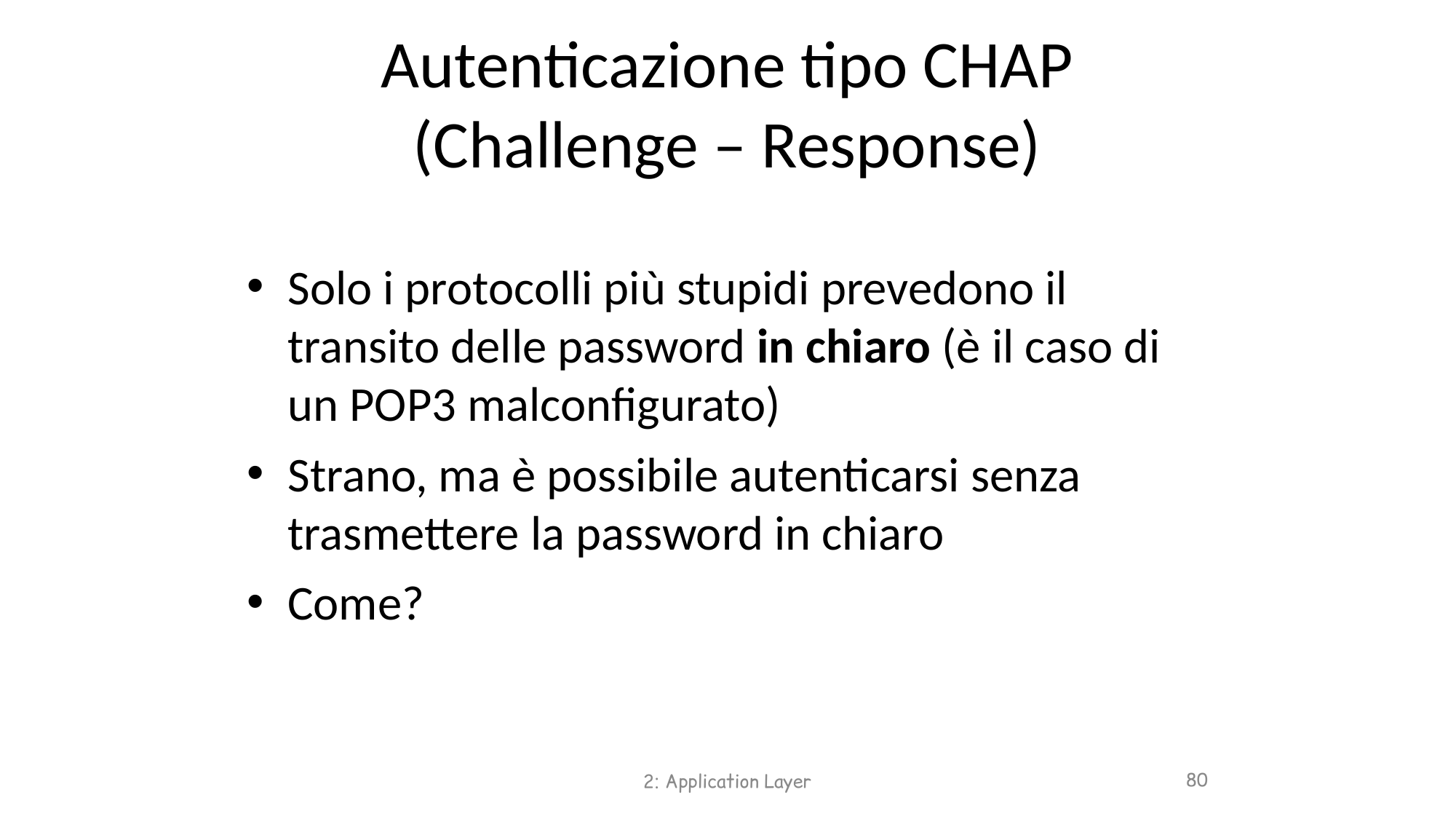

Autenticazione tipo CHAP
(Challenge – Response)
Solo i protocolli più stupidi prevedono il transito delle password in chiaro (è il caso di un POP3 malconfigurato)
Strano, ma è possibile autenticarsi senza trasmettere la password in chiaro
Come?
2: Application Layer
80